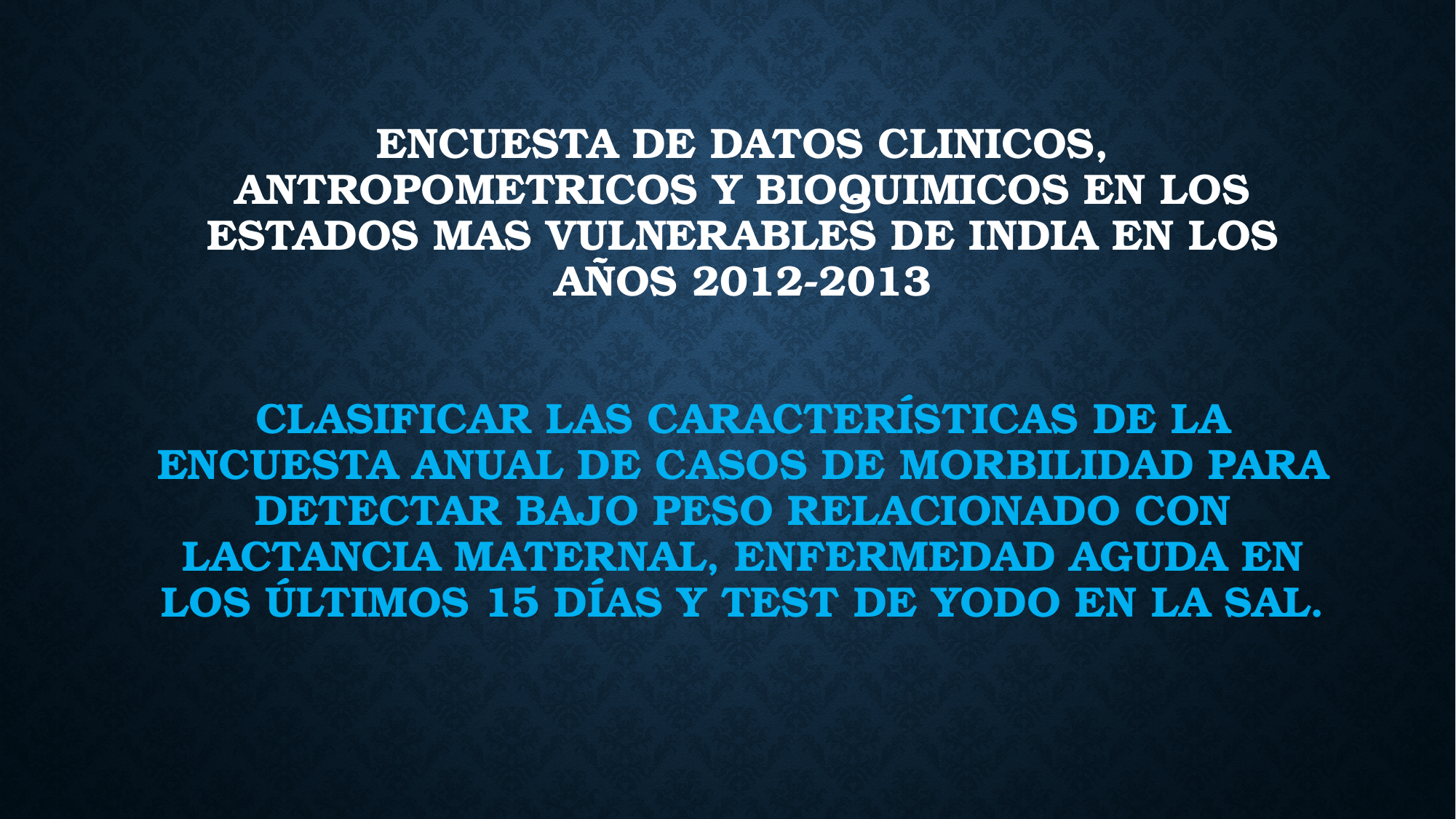

# ENCUESTA DE DATOS CLINICOS, ANTROPOMETRICOS Y BIOQUIMICOS EN LOS ESTADOS MAS VULNERABLES DE INDIA EN LOS AÑOS 2012-2013 Clasificar las características de la encuesta anual de casos de morbilidad para detectar bajo peso relacionado con lactancia maternal, enfermedad aguda en los últimos 15 días y test de yodo en la sal.